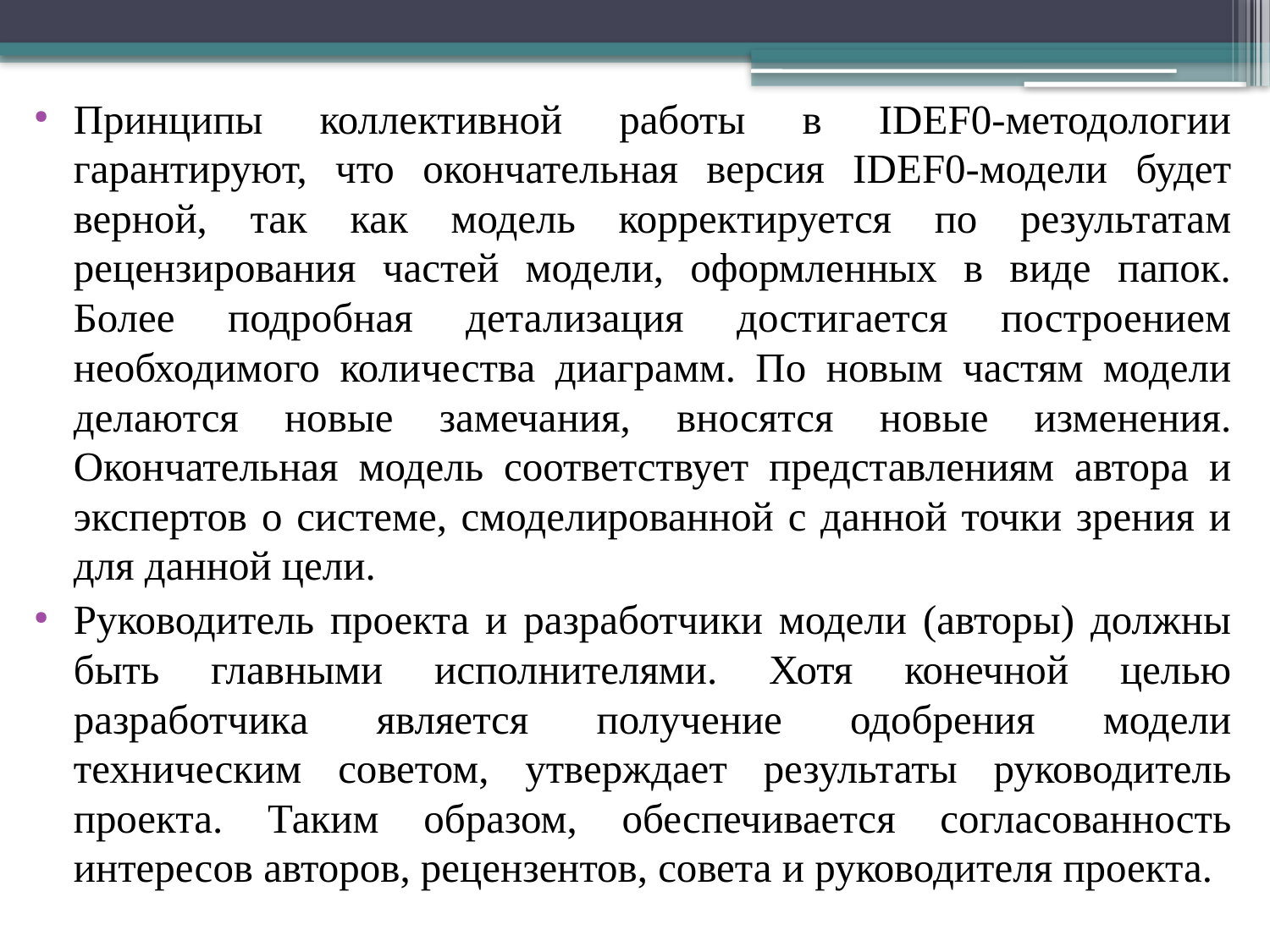

Принципы коллективной работы в IDEF0-методологии гарантируют, что окончательная версия IDEF0-модели будет верной, так как модель корректируется по результатам рецензирования частей модели, оформленных в виде папок. Более подробная детализация достигается построением необходимого количества диаграмм. По новым частям модели делаются новые замечания, вносятся новые изменения. Окончательная модель соответствует представлениям автора и экспертов о системе, смоделированной с данной точки зрения и для данной цели.
Руководитель проекта и разработчики модели (авторы) должны быть главными исполнителями. Хотя конечной целью разработчика является получение одобрения модели техническим советом, утверждает результаты руководитель проекта. Таким образом, обеспечивается согласованность интересов авторов, рецензентов, совета и руководителя проекта.